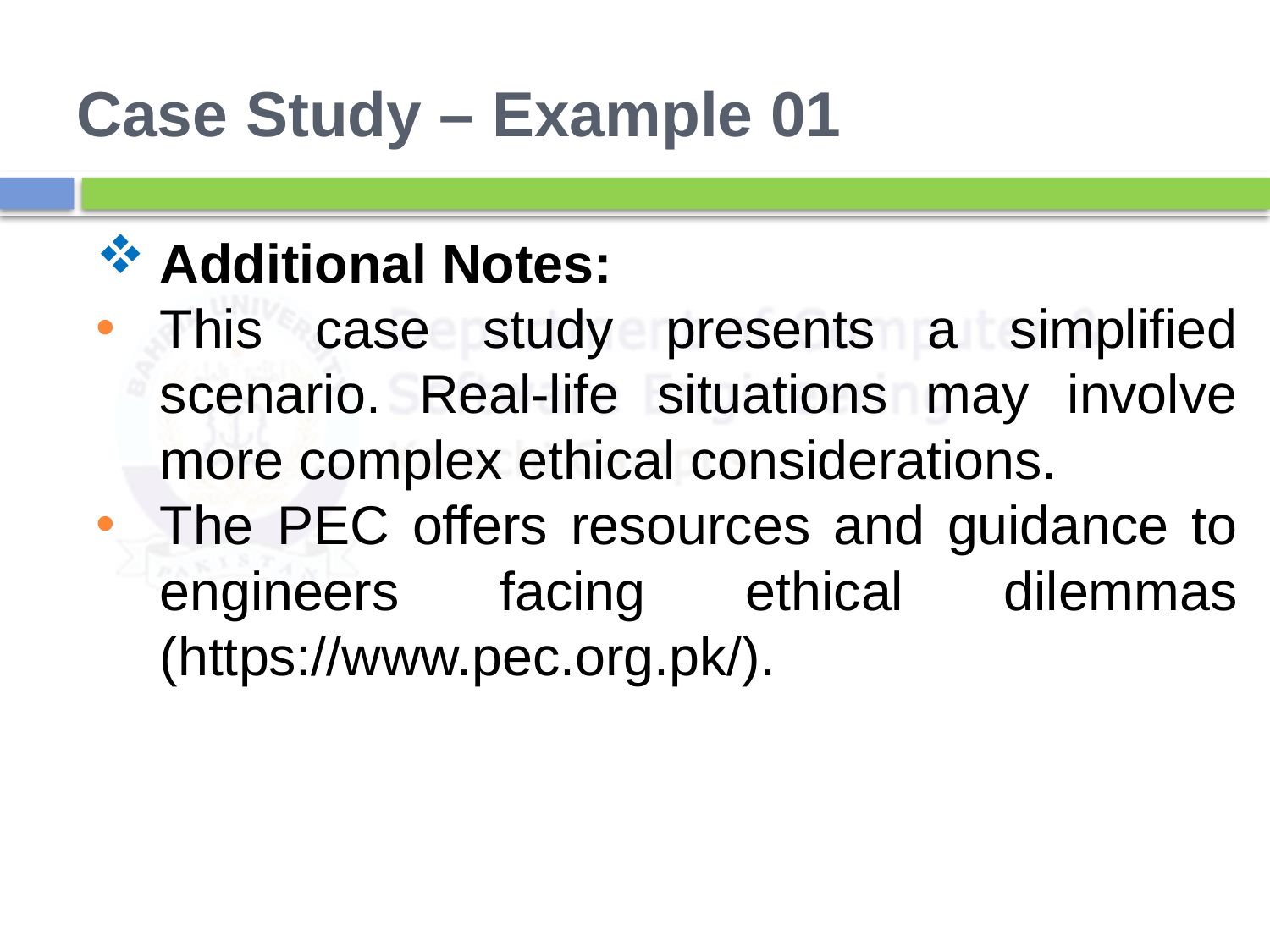

# Case Study – Example 01
Additional Notes:
This case study presents a simplified scenario. Real-life situations may involve more complex ethical considerations.
The PEC offers resources and guidance to engineers facing ethical dilemmas (https://www.pec.org.pk/).